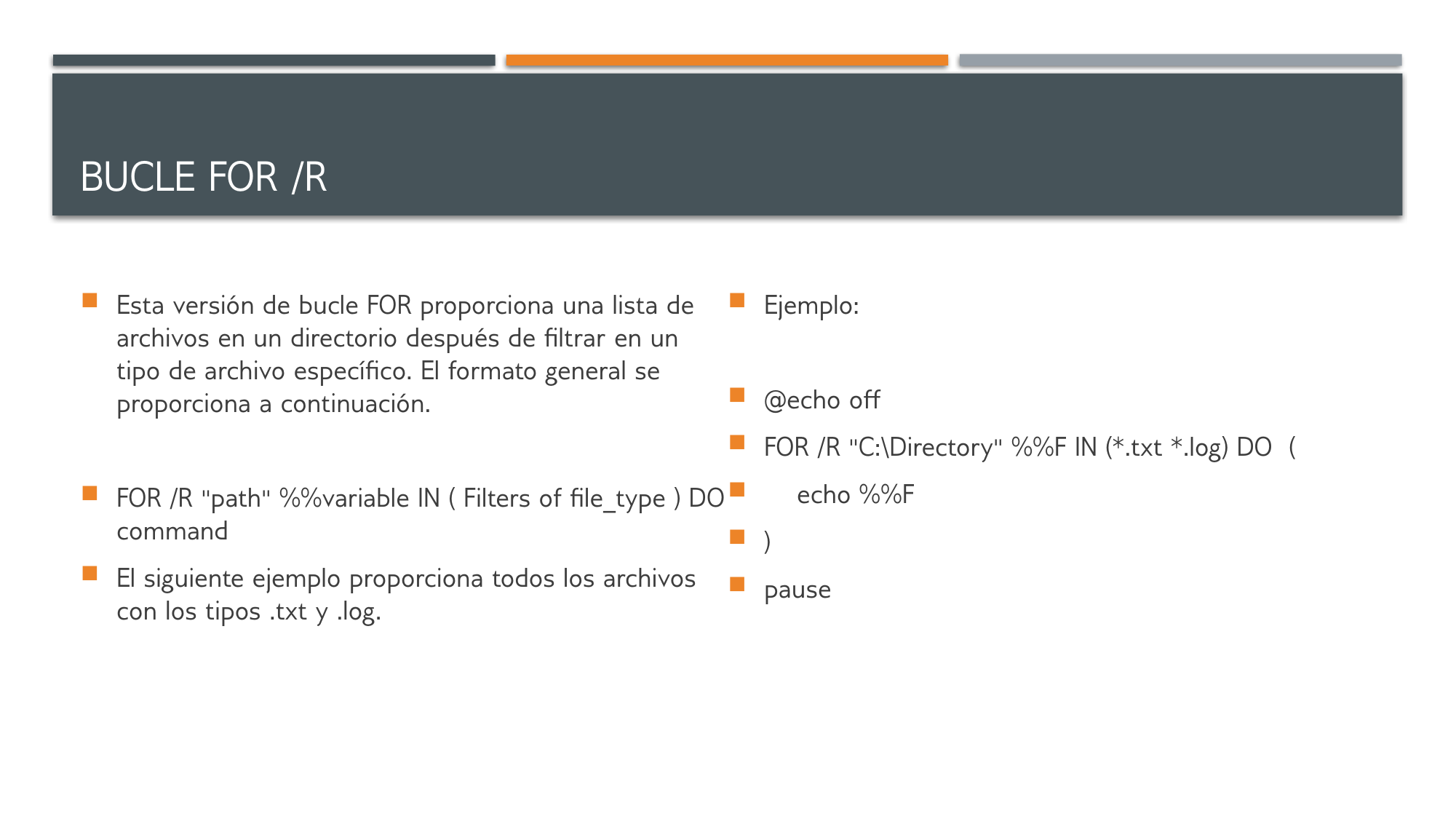

# Bucle for /R
Esta versión de bucle FOR proporciona una lista de archivos en un directorio después de filtrar en un tipo de archivo específico. El formato general se proporciona a continuación.

FOR /R "path" %%variable IN ( Filters of file_type ) DO command
El siguiente ejemplo proporciona todos los archivos con los tipos .txt y .log.

Ejemplo:

@echo off
FOR /R "C:\Directory" %%F IN (*.txt *.log) DO  (
    echo %%F
)
pause